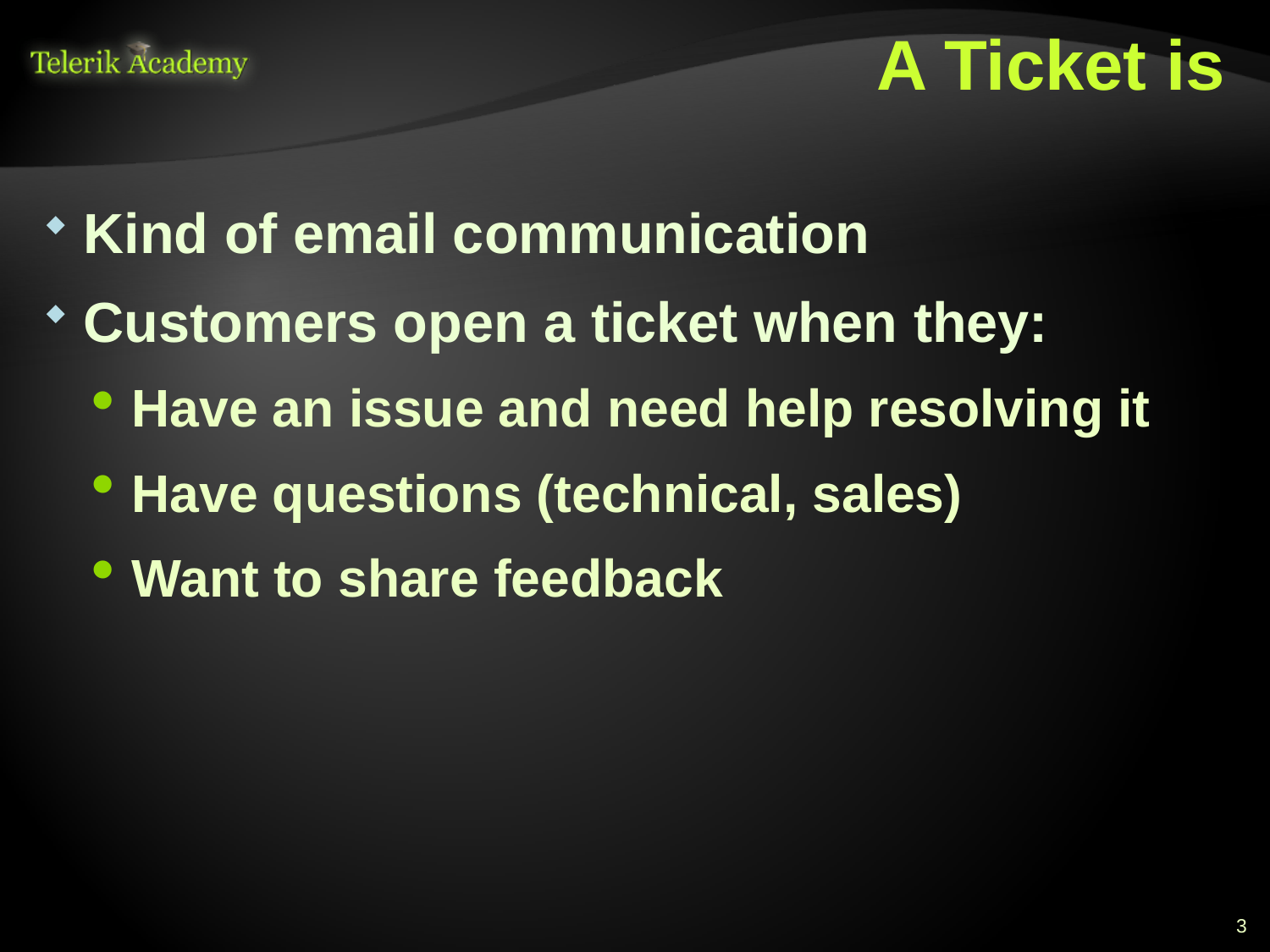

# A Ticket is
Kind of email communication
Customers open a ticket when they:
Have an issue and need help resolving it
Have questions (technical, sales)
Want to share feedback
3